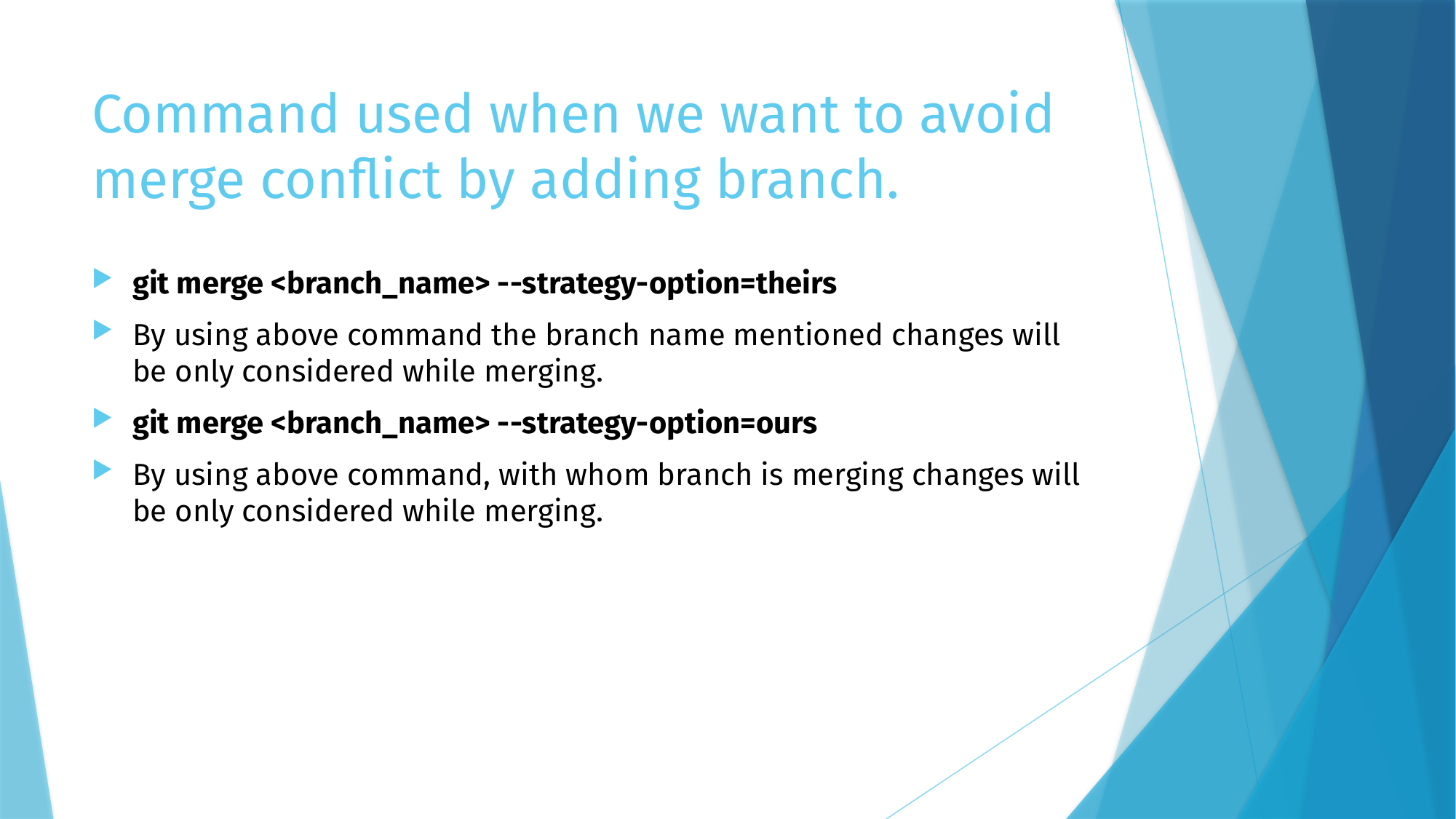

# Command used when we want to avoid merge conflict by adding branch.
git merge <branch_name> --strategy-option=theirs
By using above command the branch name mentioned changes will be only considered while merging.
git merge <branch_name> --strategy-option=ours
By using above command, with whom branch is merging changes will be only considered while merging.